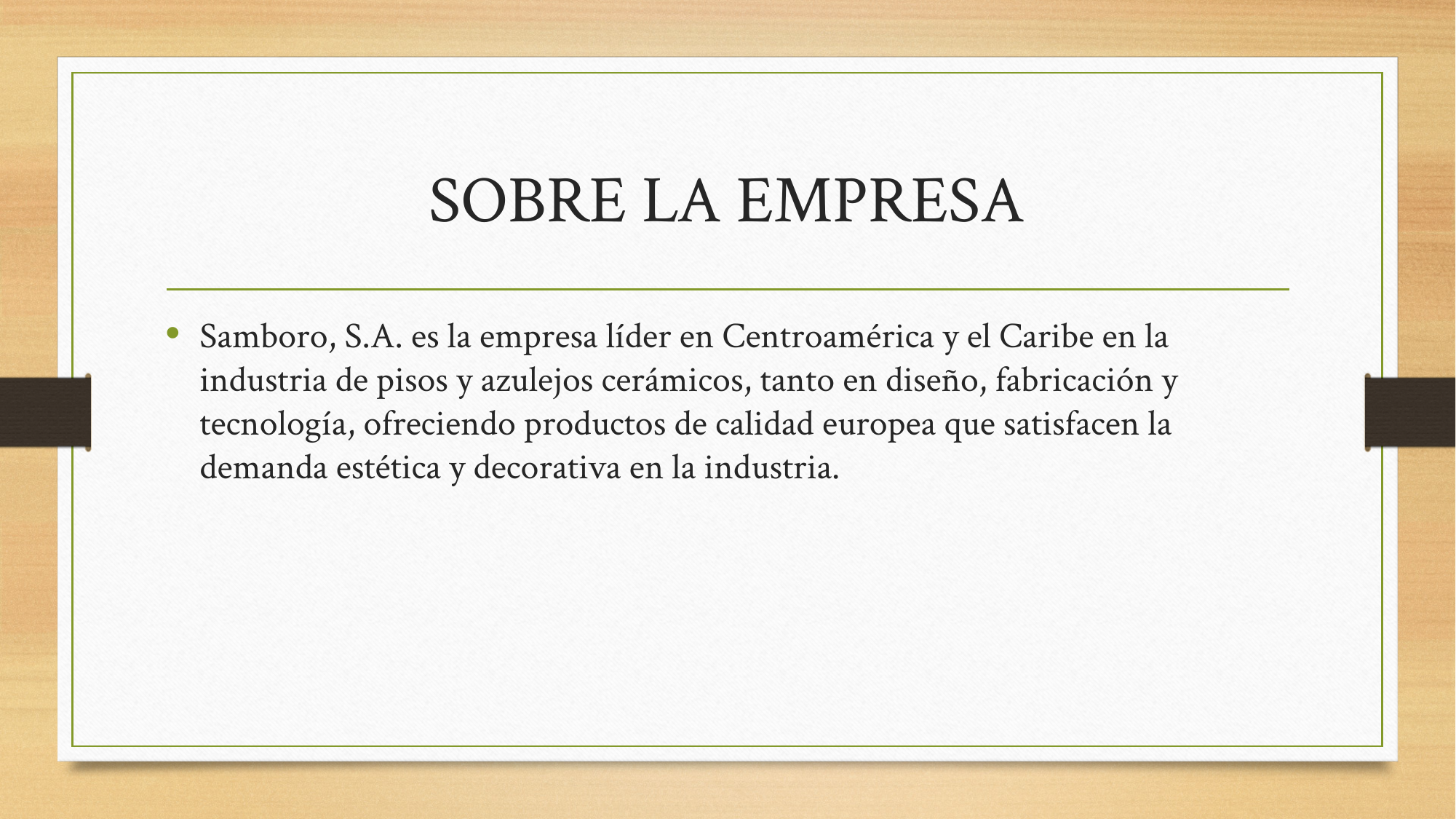

# SOBRE LA EMPRESA
Samboro, S.A. es la empresa líder en Centroamérica y el Caribe en la industria de pisos y azulejos cerámicos, tanto en diseño, fabricación y tecnología, ofreciendo productos de calidad europea que satisfacen la demanda estética y decorativa en la industria.